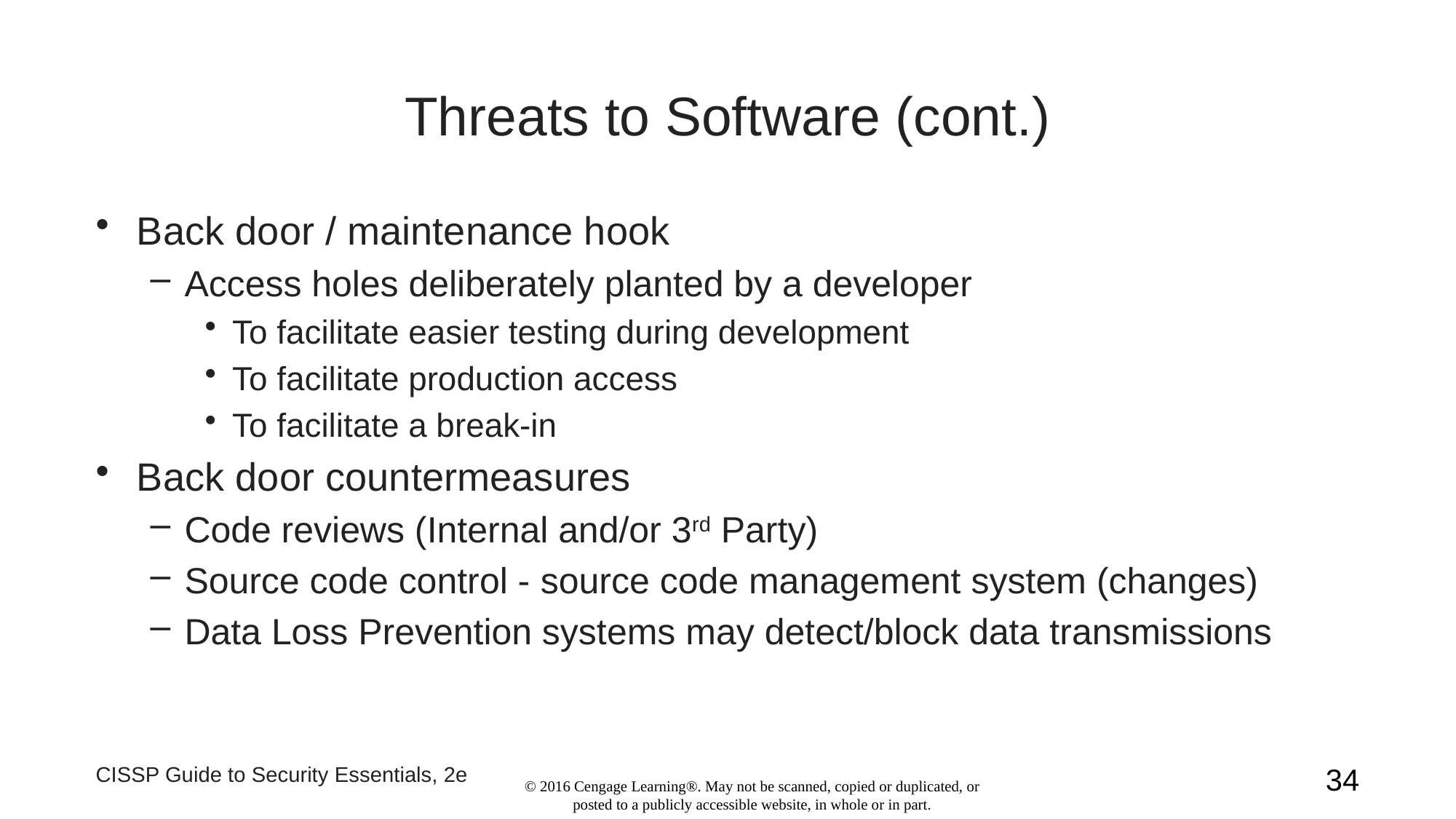

# Threats to Software (cont.)
Back door / maintenance hook
Access holes deliberately planted by a developer
To facilitate easier testing during development
To facilitate production access
To facilitate a break-in
Back door countermeasures
Code reviews (Internal and/or 3rd Party)
Source code control - source code management system (changes)
Data Loss Prevention systems may detect/block data transmissions
CISSP Guide to Security Essentials, 2e
34
© 2016 Cengage Learning®. May not be scanned, copied or duplicated, or posted to a publicly accessible website, in whole or in part.